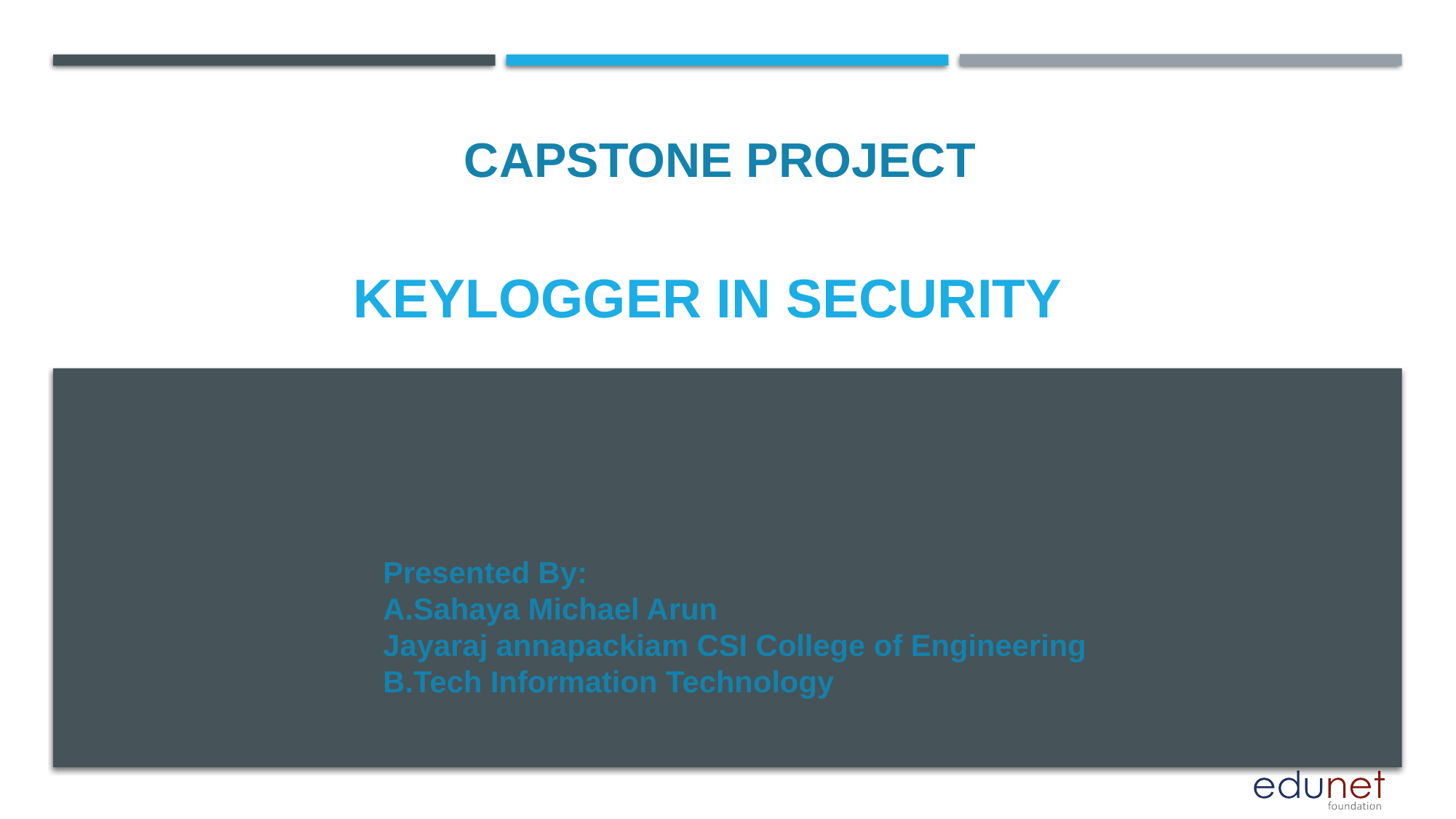

CAPSTONE PROJECT
# Keylogger in security
Presented By:
A.Sahaya Michael Arun
Jayaraj annapackiam CSI College of Engineering
B.Tech Information Technology